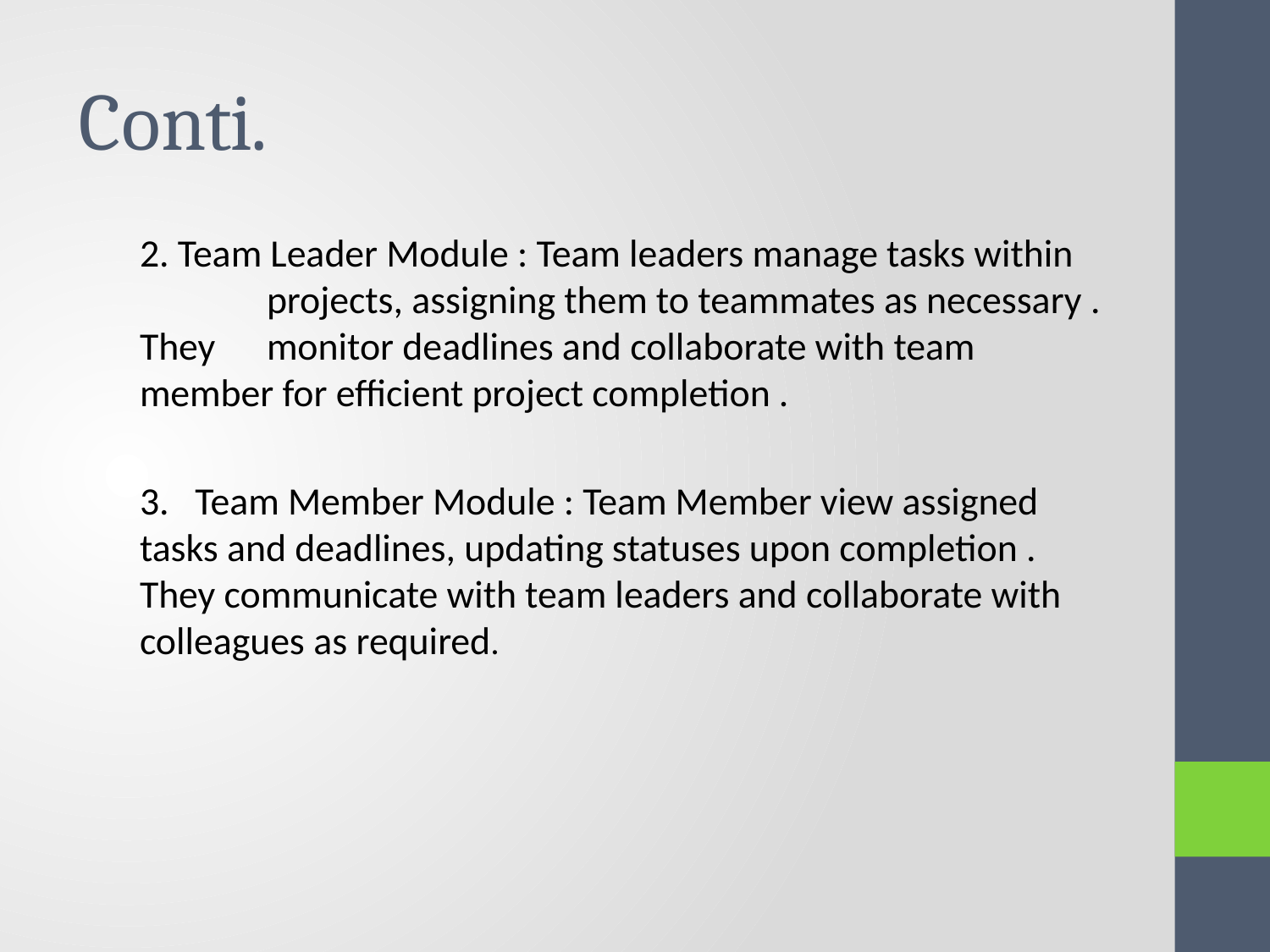

# Conti.
2. Team Leader Module : Team leaders manage tasks within 	projects, assigning them to teammates as necessary . They 	monitor deadlines and collaborate with team member for efficient project completion .

3.   Team Member Module : Team Member view assigned tasks and deadlines, updating statuses upon completion . They communicate with team leaders and collaborate with colleagues as required.